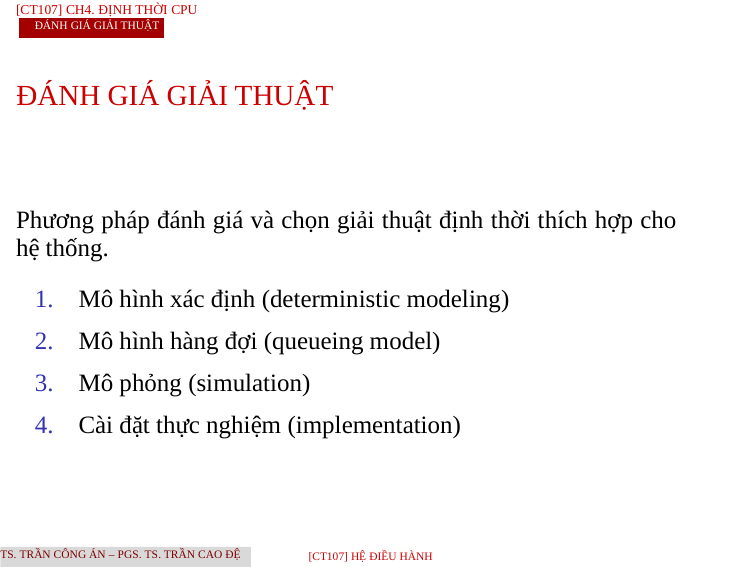

[CT107] Ch4. Định thời CPU
Đánh giá giải thuật
ĐÁNH GIÁ GIẢI THUẬT
Phương pháp đánh giá và chọn giải thuật định thời thích hợp cho hệ thống.
1.    Mô hình xác định (deterministic modeling)
2.    Mô hình hàng đợi (queueing model)
3.    Mô phỏng (simulation)
4.    Cài đặt thực nghiệm (implementation)
TS. Trần Công Án – PGS. TS. Trần Cao Đệ
[CT107] HỆ điều hành